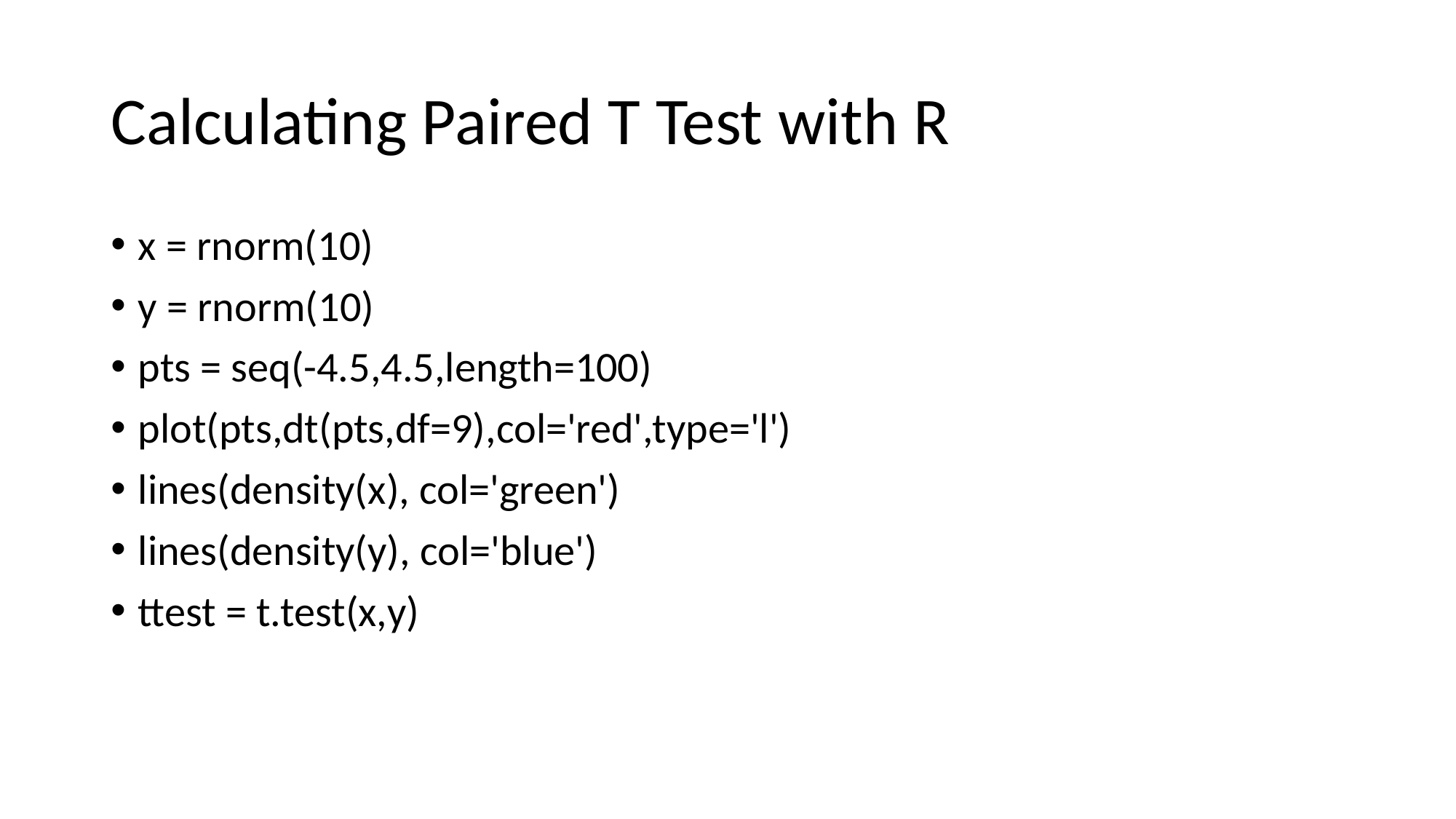

# Calculating Paired T Test with R
x = rnorm(10)
y = rnorm(10)
pts = seq(-4.5,4.5,length=100)
plot(pts,dt(pts,df=9),col='red',type='l')
lines(density(x), col='green')
lines(density(y), col='blue')
ttest = t.test(x,y)